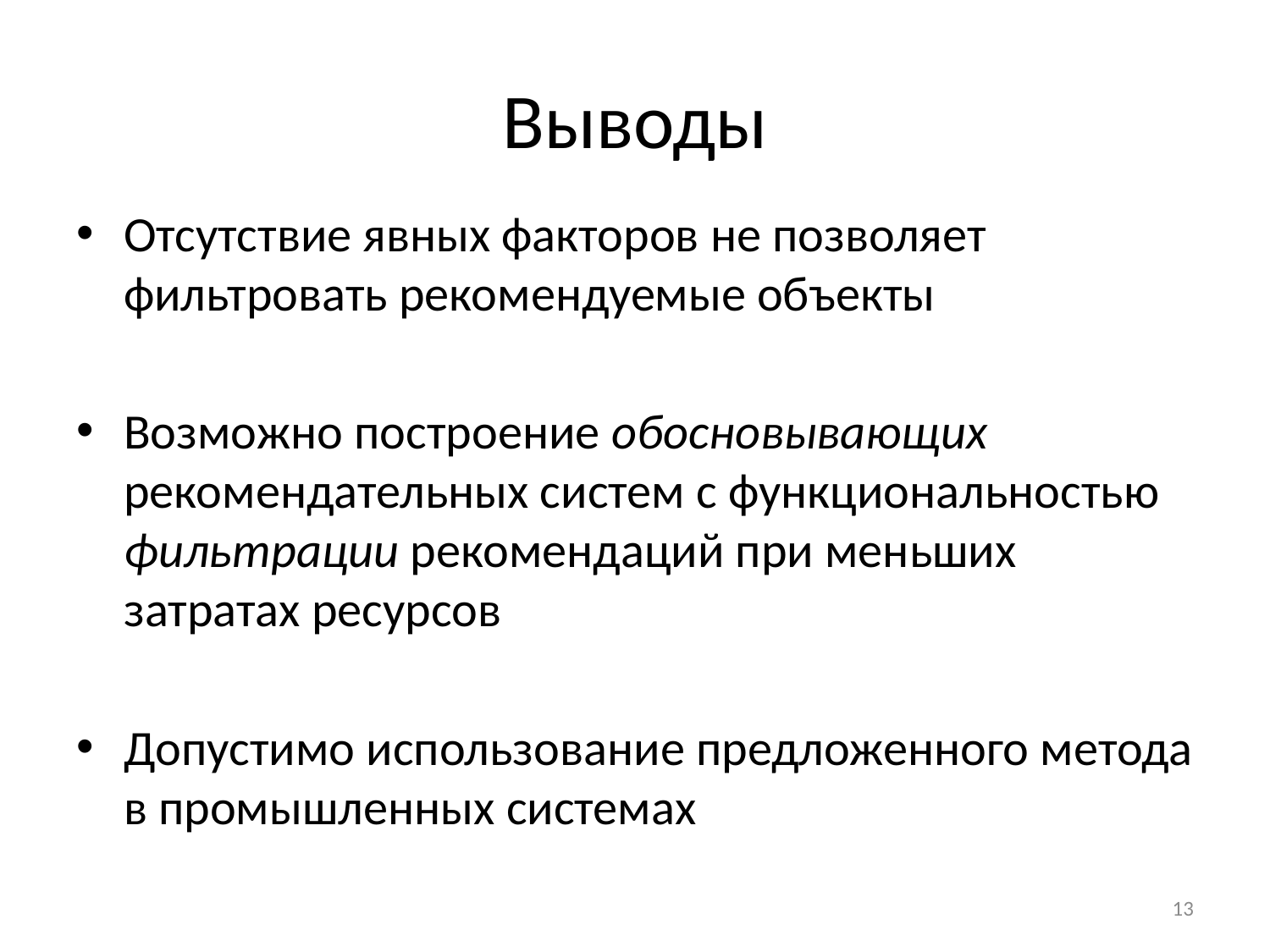

# Выводы
Отсутствие явных факторов не позволяет фильтровать рекомендуемые объекты

Возможно построение обосновывающих рекомендательных систем с функциональностью фильтрации рекомендаций при меньших затратах ресурсов

Допустимо использование предложенного метода в промышленных системах
13